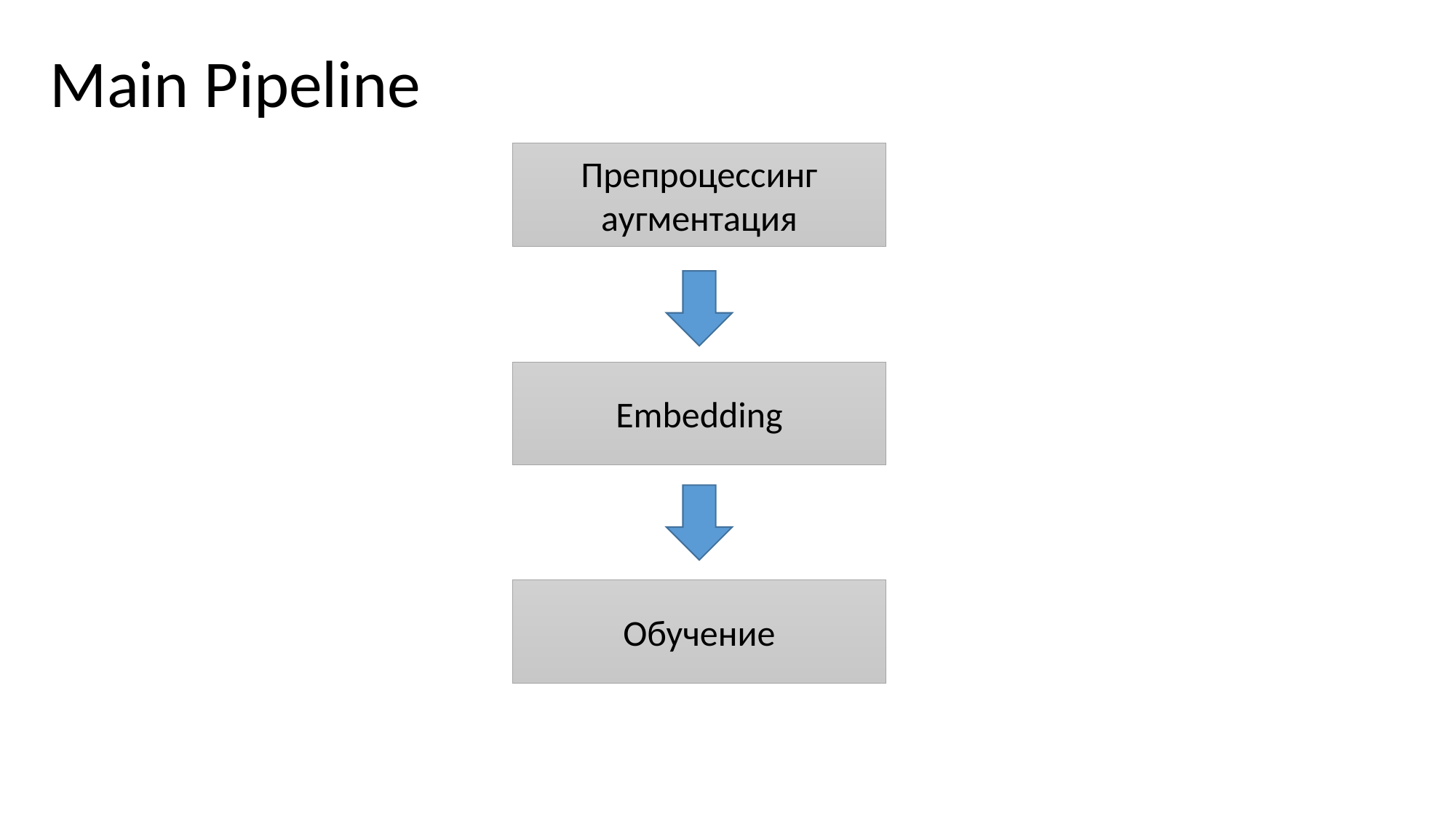

# Main Pipeline
Препроцессинг
аугментация

Embedding

Обучение